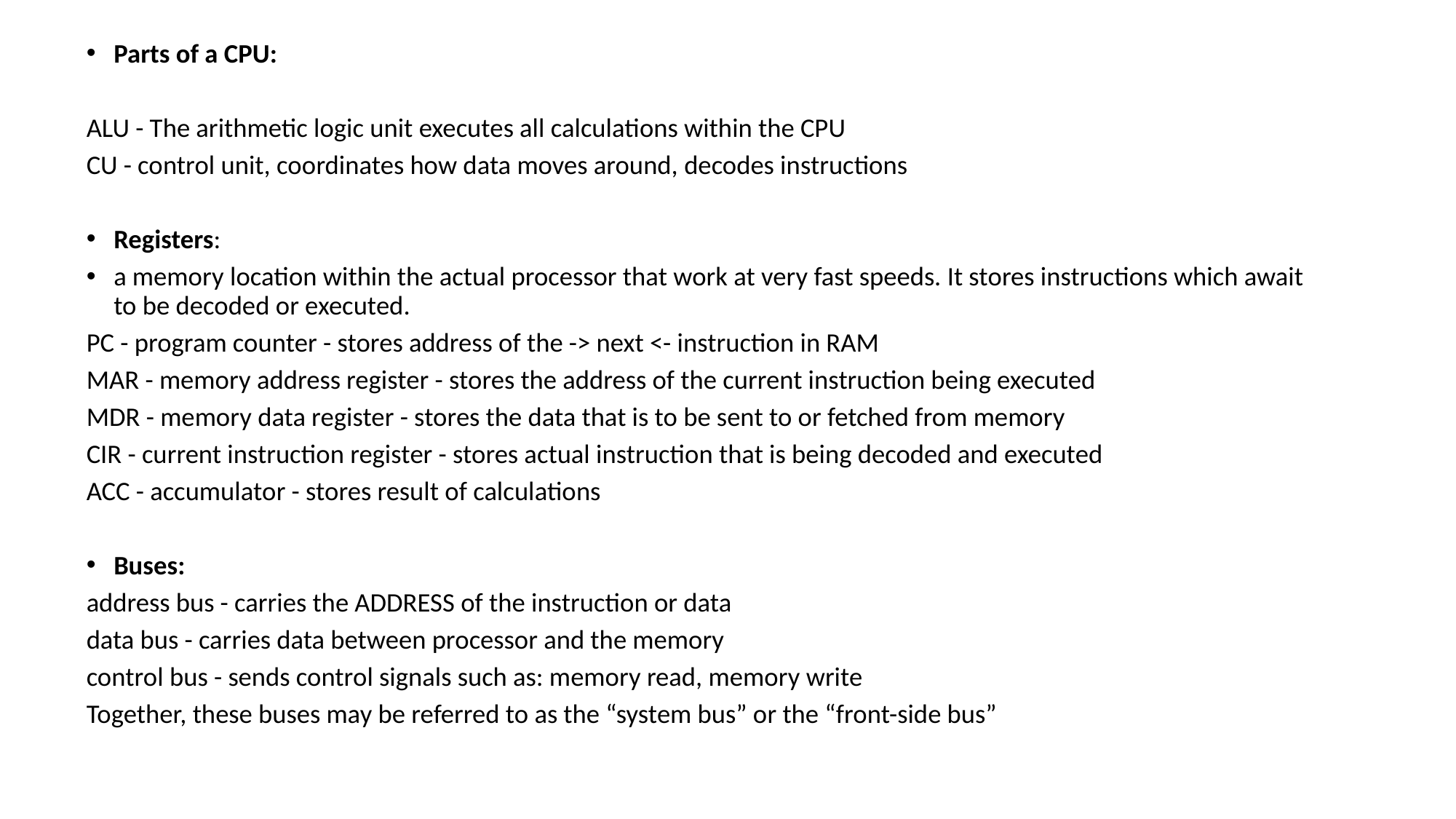

Parts of a CPU:

ALU - The arithmetic logic unit executes all calculations within the CPU
CU - control unit, coordinates how data moves around, decodes instructions

Registers:
a memory location within the actual processor that work at very fast speeds. It stores instructions which await to be decoded or executed.
PC - program counter - stores address of the -> next <- instruction in RAM
MAR - memory address register - stores the address of the current instruction being executed
MDR - memory data register - stores the data that is to be sent to or fetched from memory
CIR - current instruction register - stores actual instruction that is being decoded and executed
ACC - accumulator - stores result of calculations

Buses:
address bus - carries the ADDRESS of the instruction or data
data bus - carries data between processor and the memory
control bus - sends control signals such as: memory read, memory write
Together, these buses may be referred to as the “system bus” or the “front-side bus”